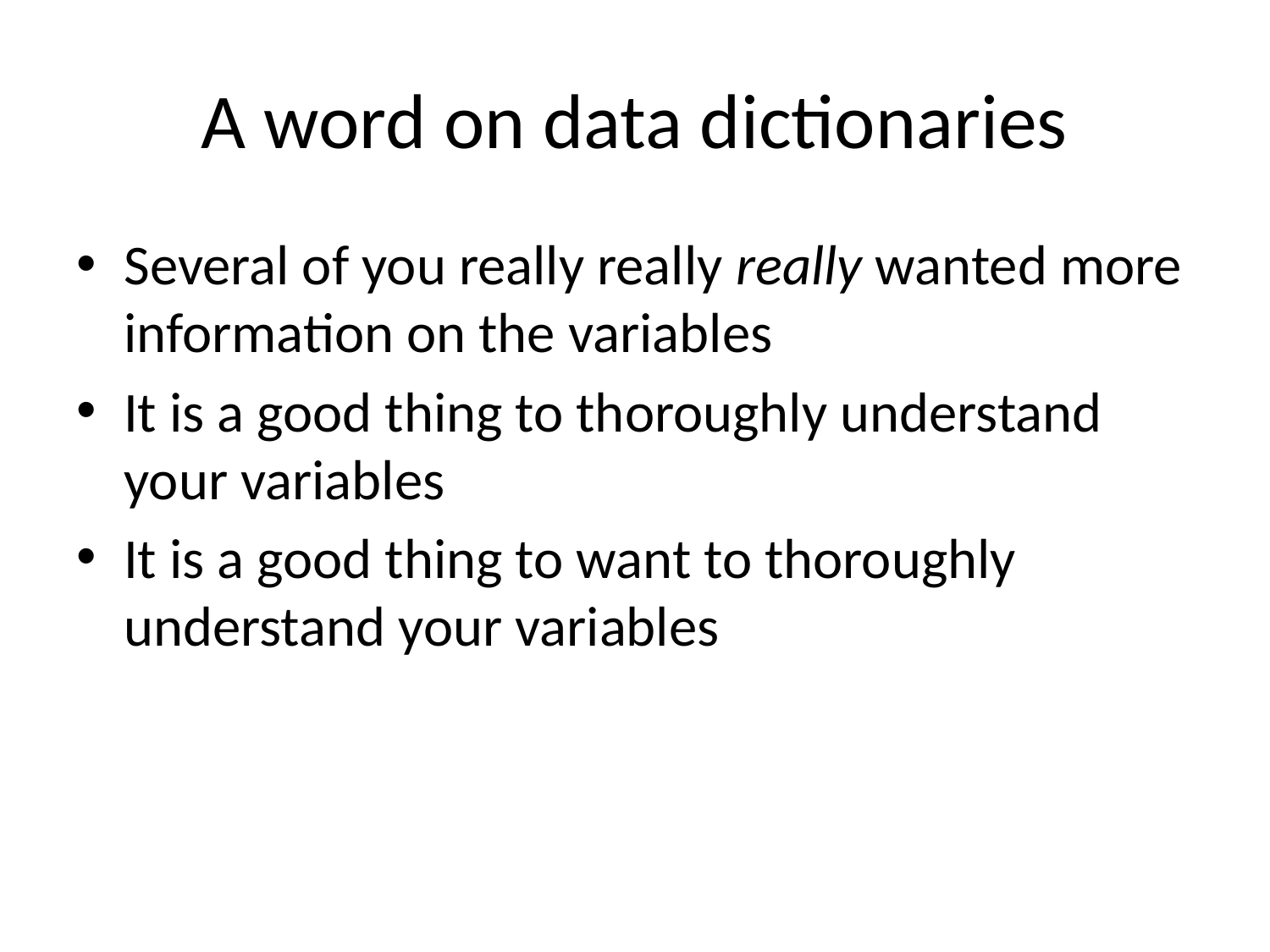

# A word on data dictionaries
Several of you really really really wanted more information on the variables
It is a good thing to thoroughly understand your variables
It is a good thing to want to thoroughly understand your variables